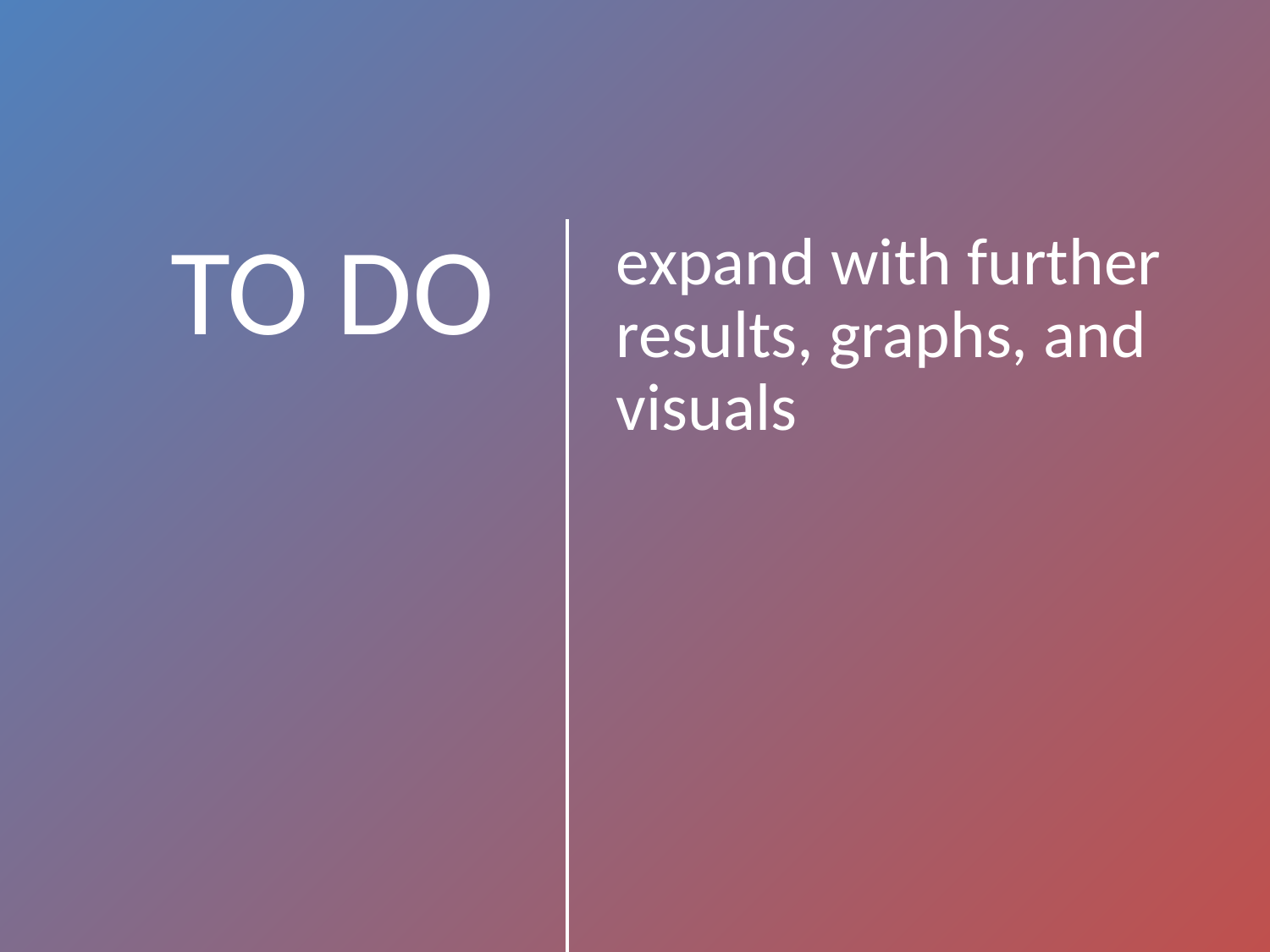

expand with further results, graphs, and visuals
# TO DO